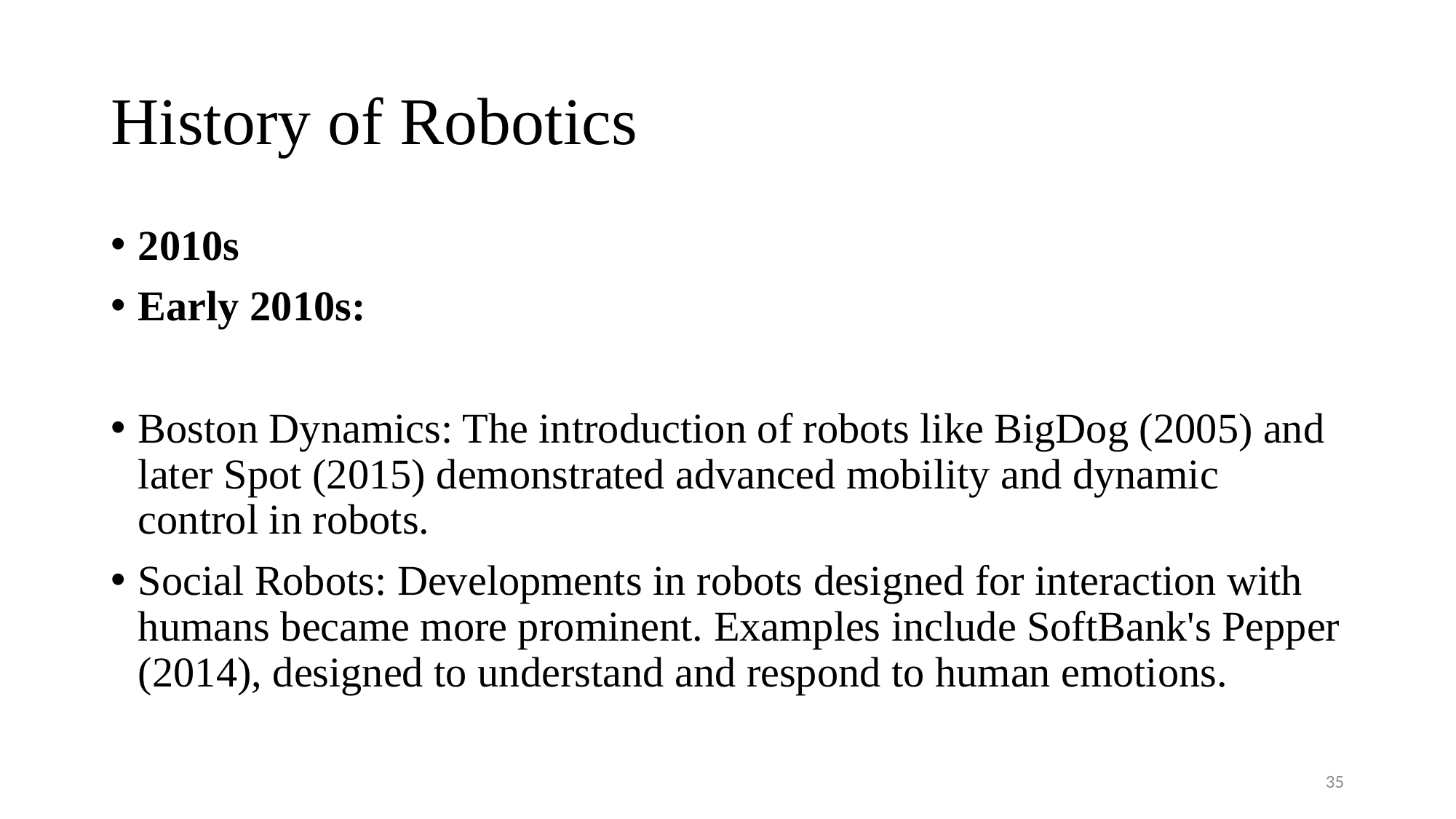

# History of Robotics
2010s
Early 2010s:

Boston Dynamics: The introduction of robots like BigDog (2005) and later Spot (2015) demonstrated advanced mobility and dynamic control in robots.
Social Robots: Developments in robots designed for interaction with humans became more prominent. Examples include SoftBank's Pepper (2014), designed to understand and respond to human emotions.
35